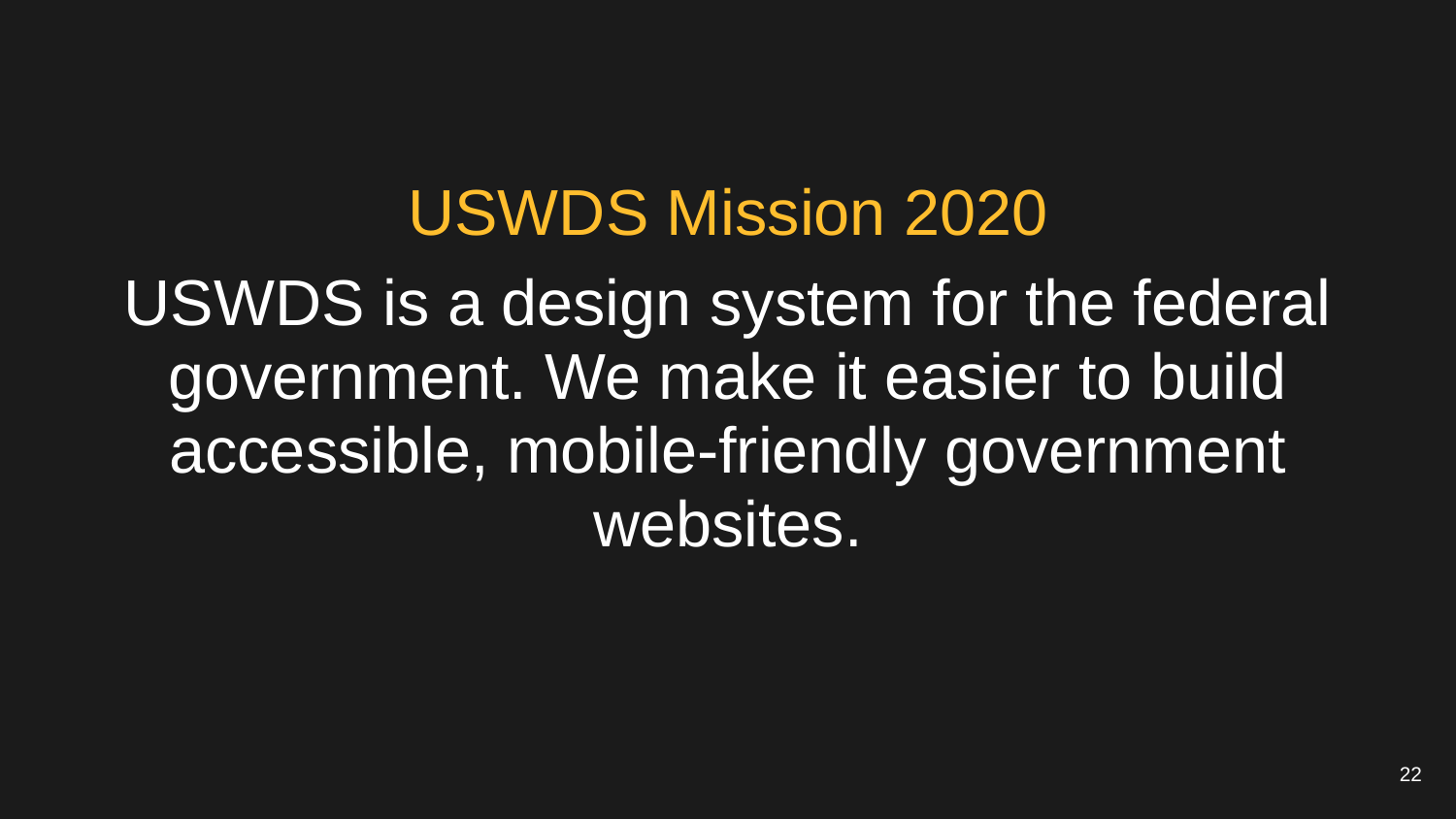

# USWDS Mission 2020
USWDS is a design system for the federal government. We make it easier to build accessible, mobile-friendly government websites.
22